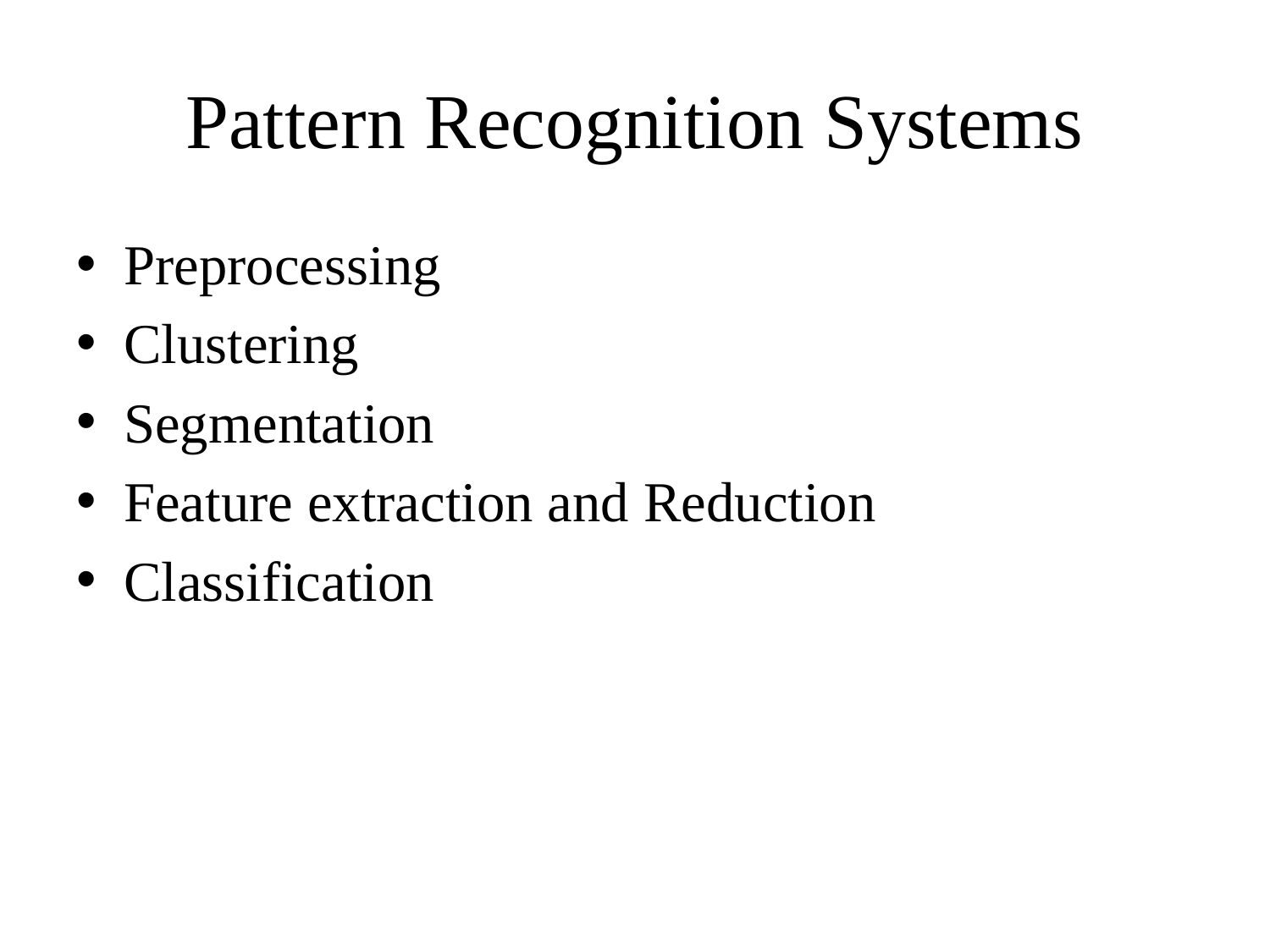

# Pattern Recognition Systems
Preprocessing
Clustering
Segmentation
Feature extraction and Reduction
Classification